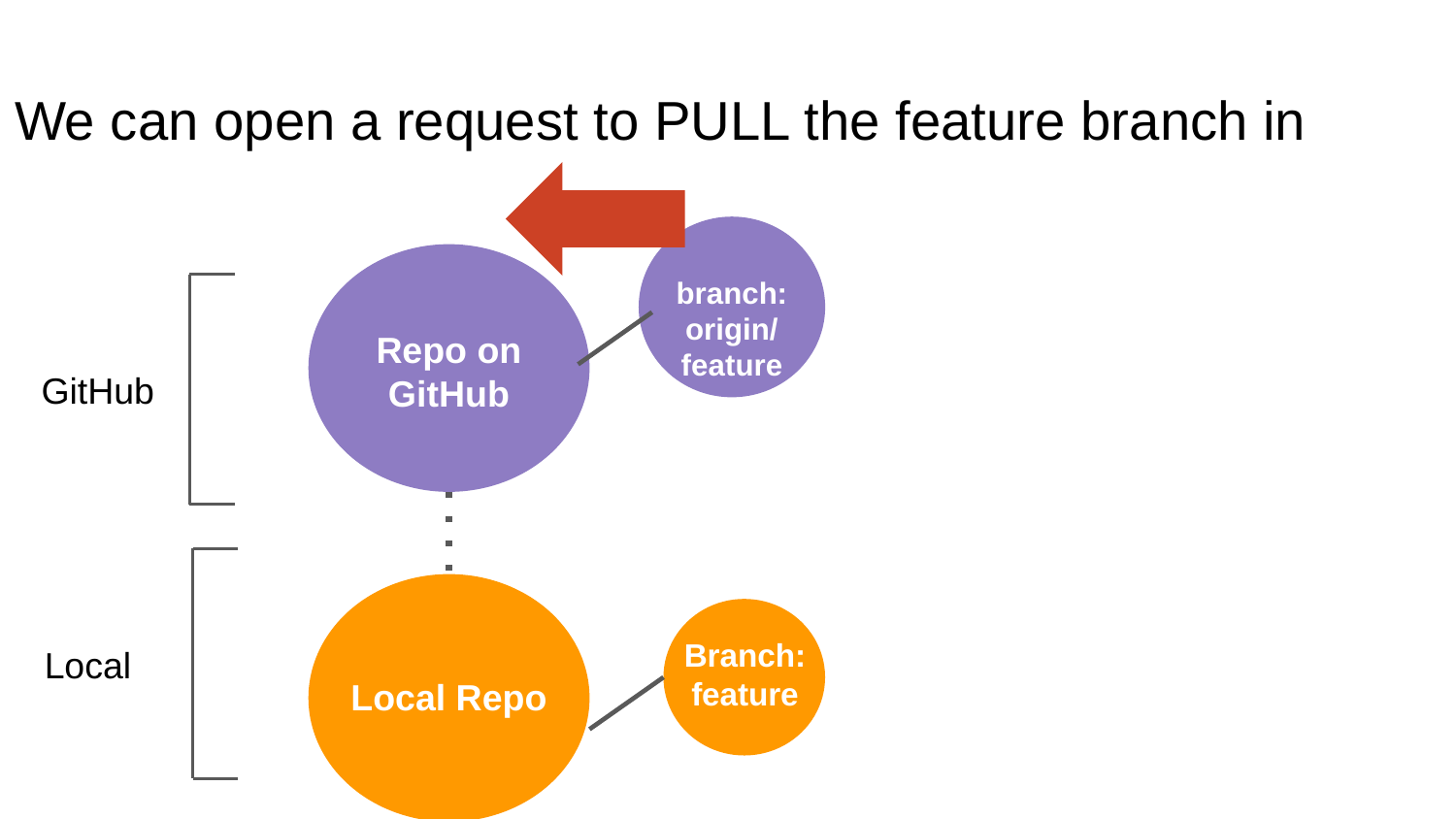

# We can open a request to PULL the feature branch in

branch:
origin/
feature

Repo on GitHub
GitHub

Branch:
feature
Local
Local Repo